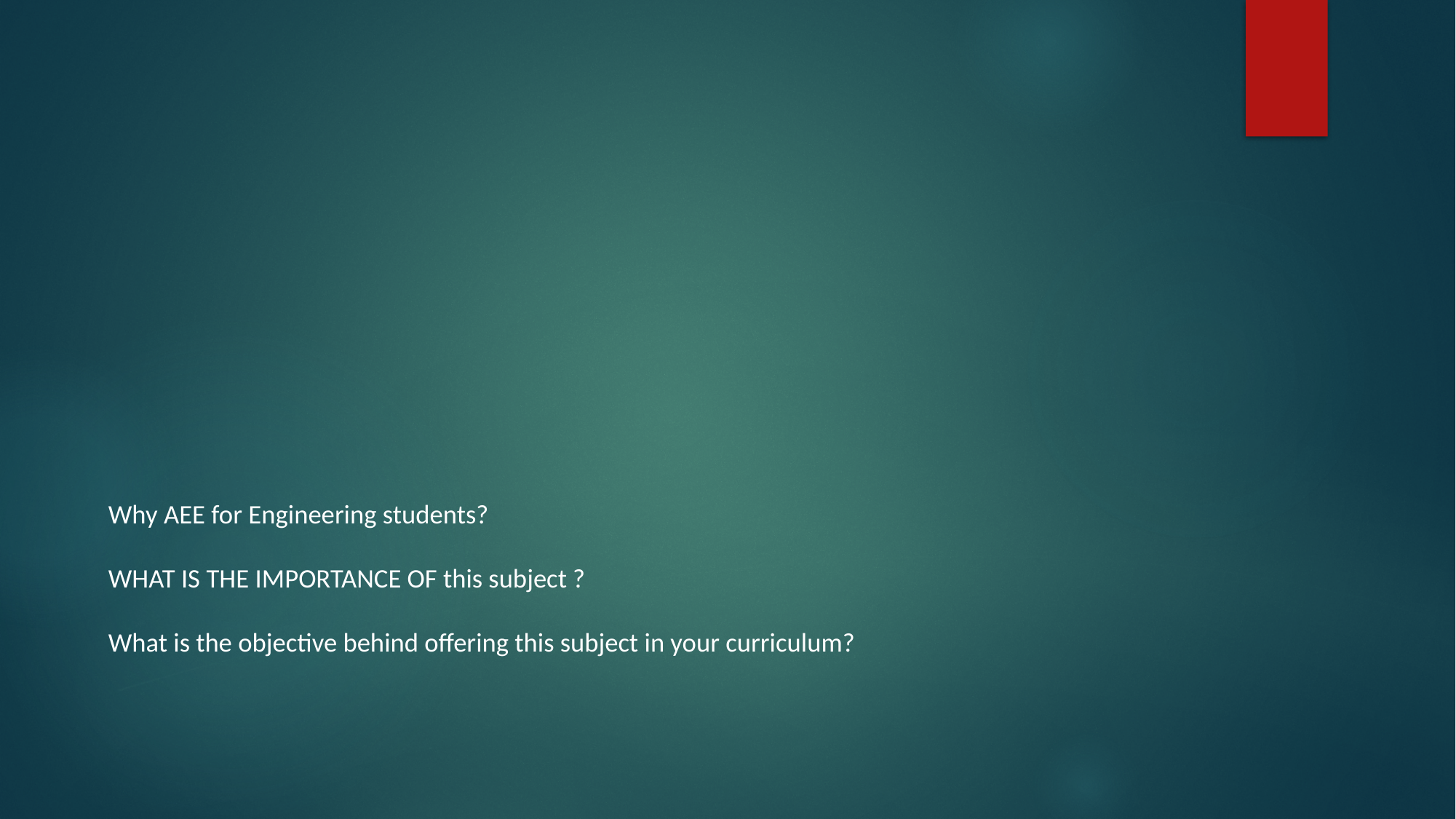

# Why AEE for Engineering students? WHAT IS THE IMPORTANCE OF this subject ? What is the objective behind offering this subject in your curriculum?